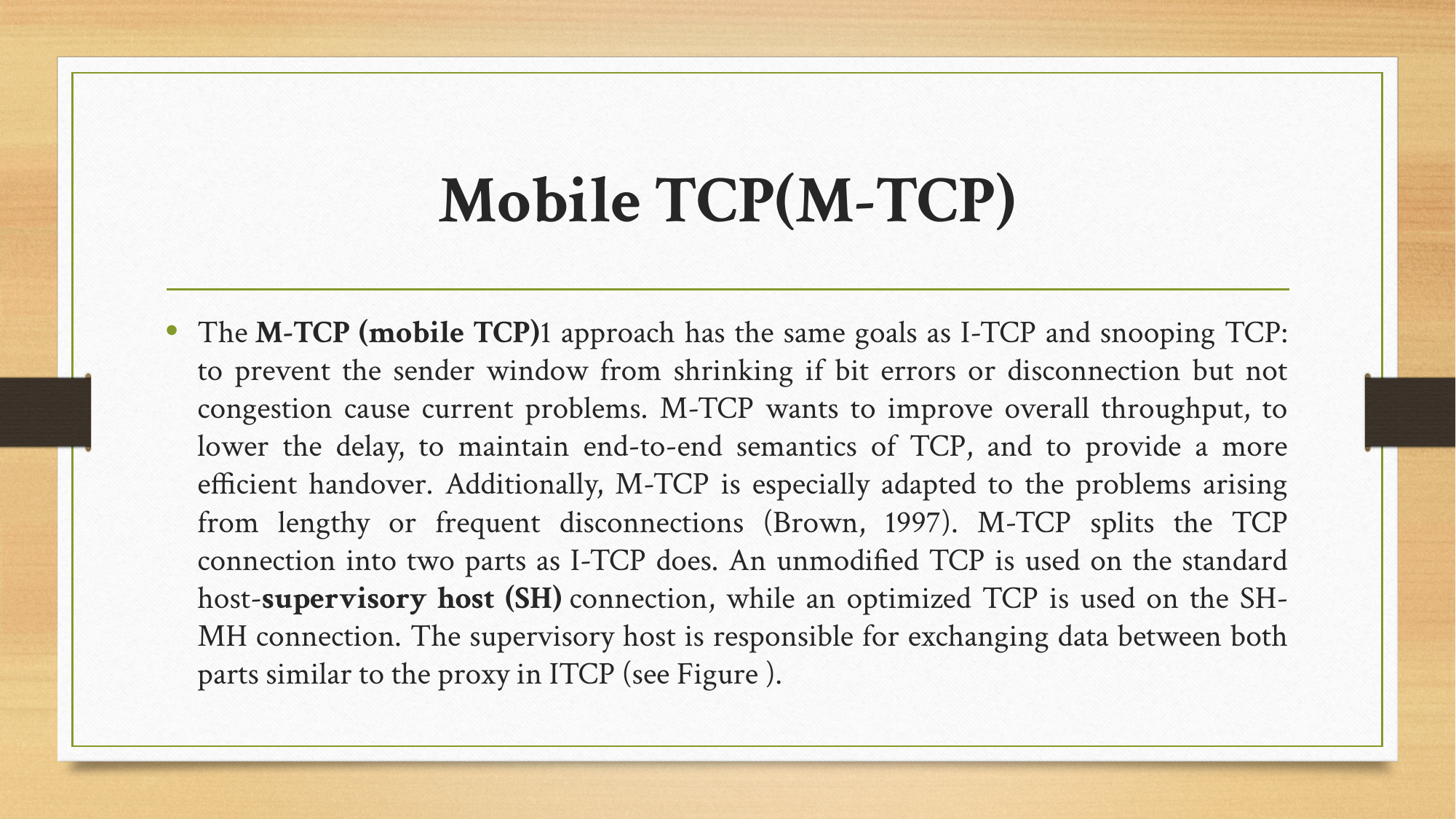

# Mobile TCP(M-TCP)
The M-TCP (mobile TCP)1 approach has the same goals as I-TCP and snooping TCP: to prevent the sender window from shrinking if bit errors or disconnection but not congestion cause current problems. M-TCP wants to improve overall throughput, to lower the delay, to maintain end-to-end semantics of TCP, and to provide a more efficient handover. Additionally, M-TCP is especially adapted to the problems arising from lengthy or frequent disconnections (Brown, 1997). M-TCP splits the TCP connection into two parts as I-TCP does. An unmodified TCP is used on the standard host-supervisory host (SH) connection, while an optimized TCP is used on the SH-MH connection. The supervisory host is responsible for exchanging data between both parts similar to the proxy in ITCP (see Figure ).